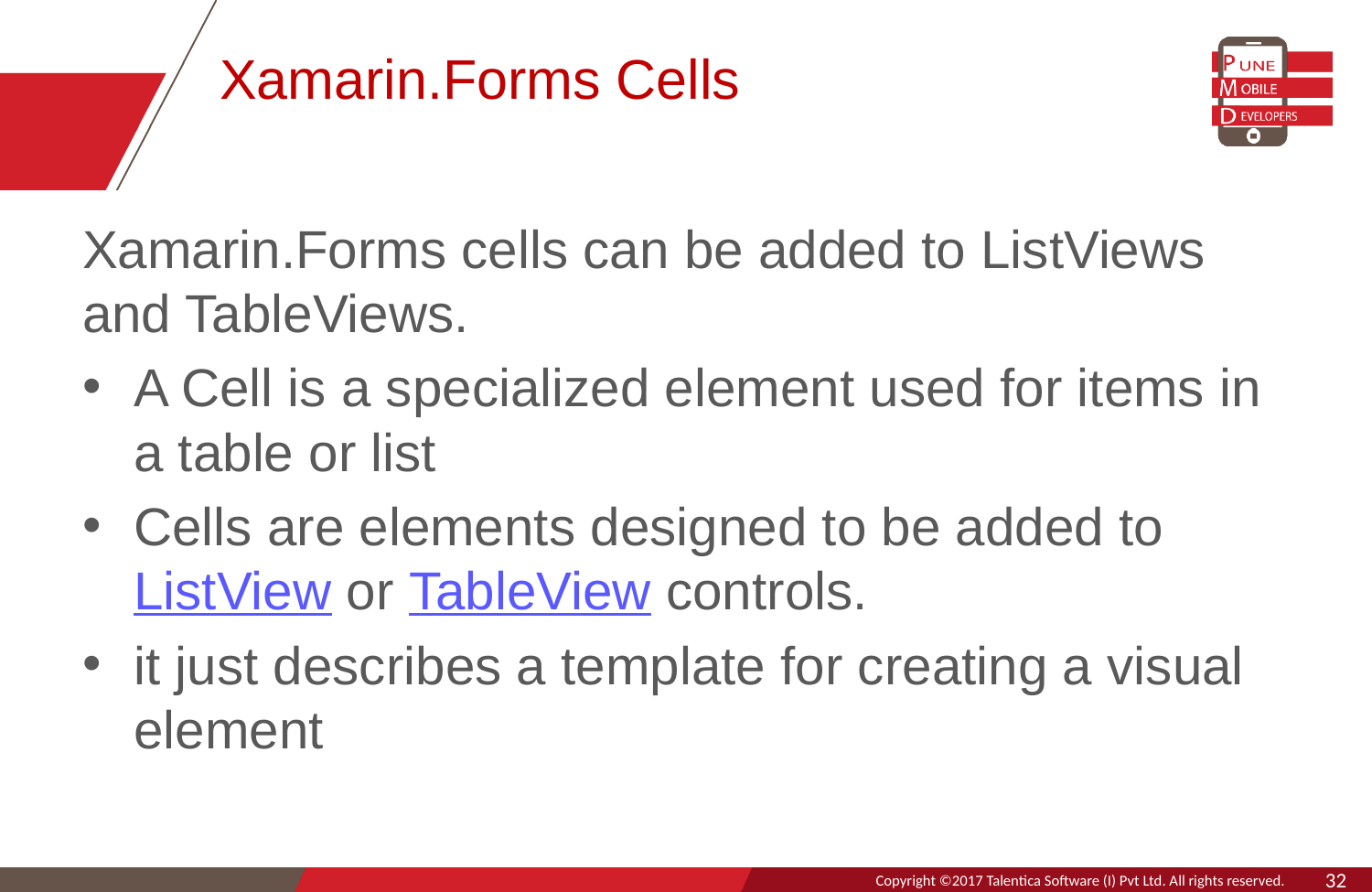

# Xamarin.Forms Cells
Xamarin.Forms cells can be added to ListViews and TableViews.
A Cell is a specialized element used for items in a table or list
Cells are elements designed to be added to ListView or TableView controls.
it just describes a template for creating a visual element